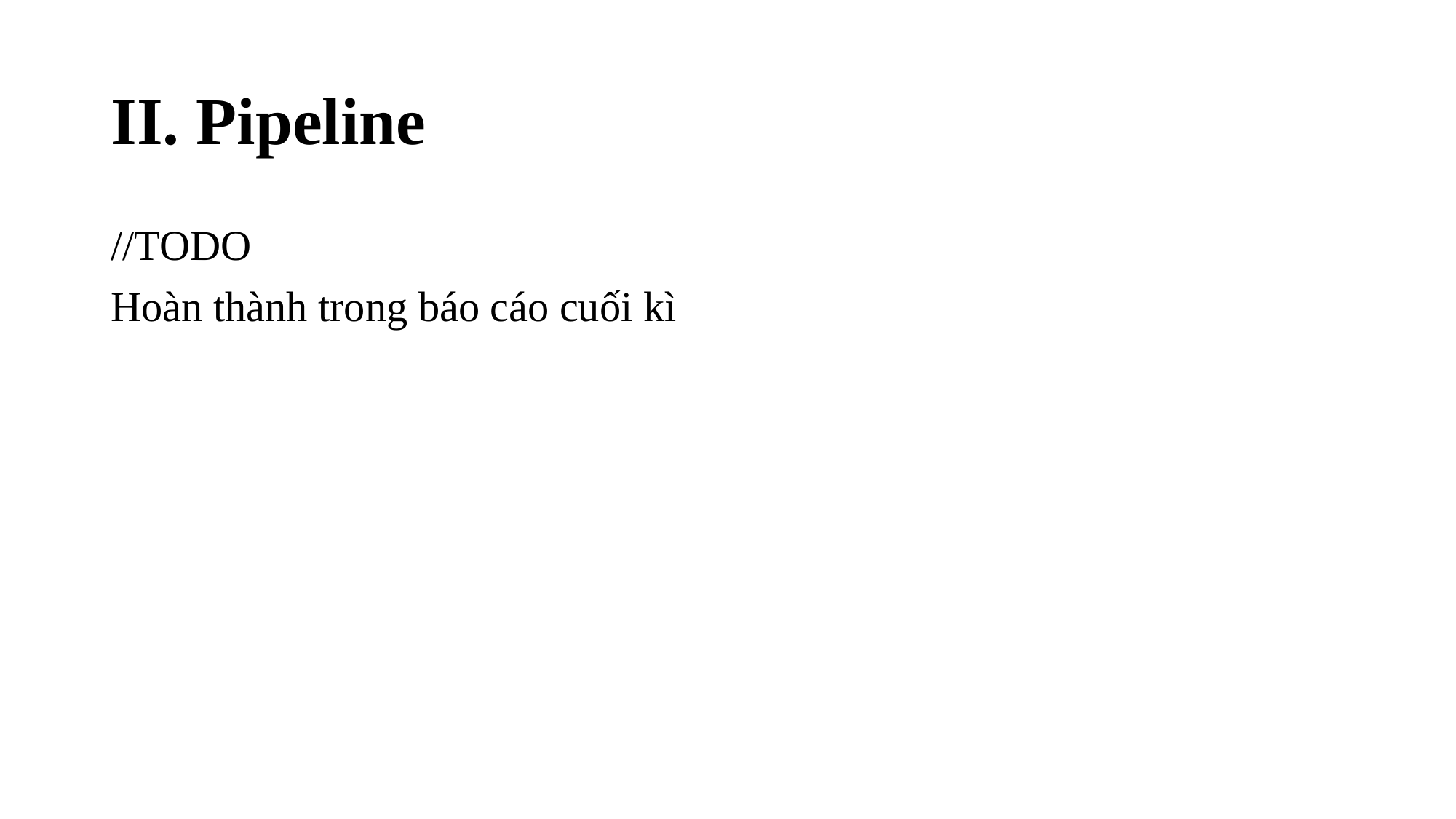

# II. Pipeline
//TODO
Hoàn thành trong báo cáo cuối kì